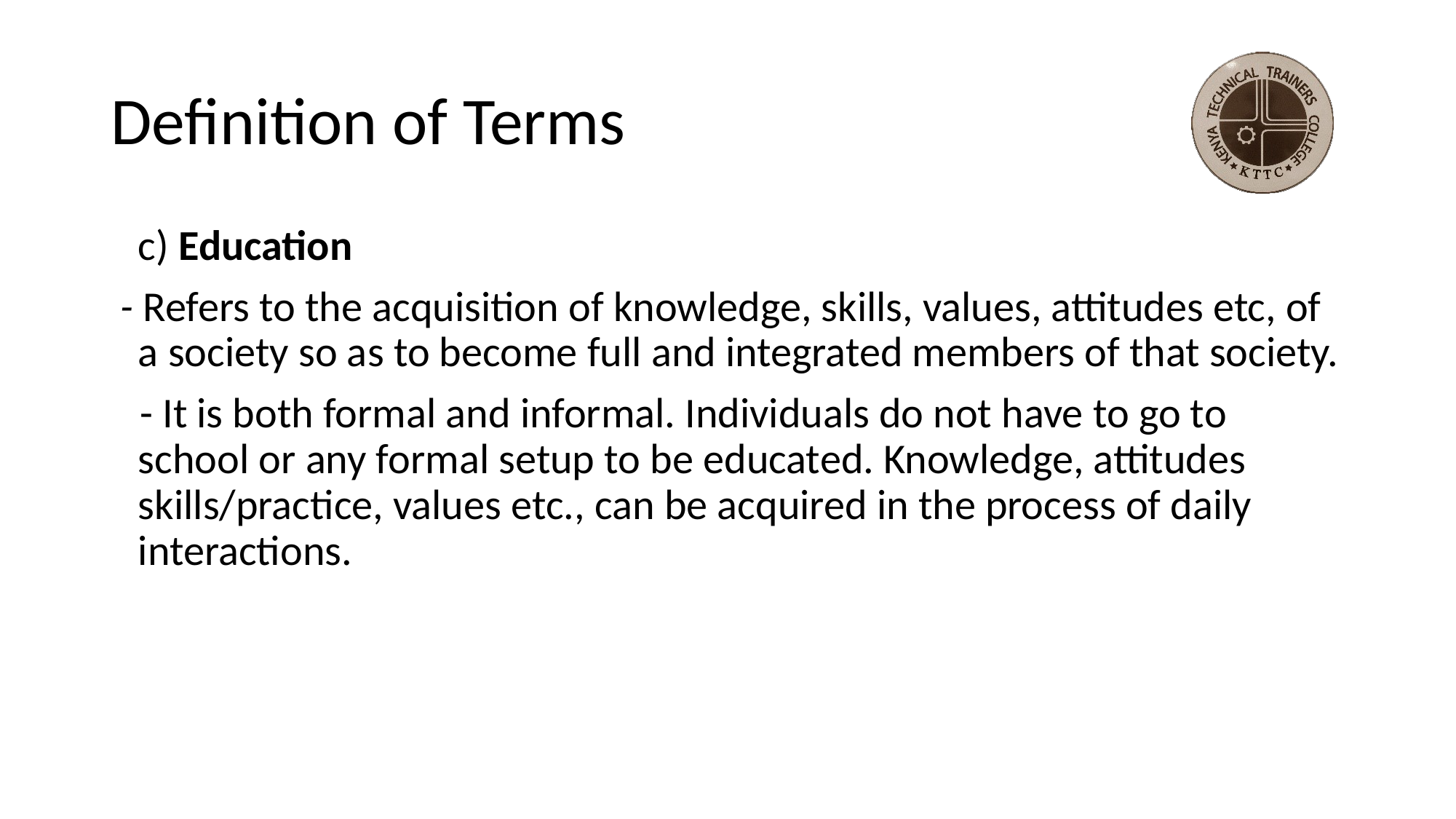

# Definition of Terms
	c) Education
 - Refers to the acquisition of knowledge, skills, values, attitudes etc, of a society so as to become full and integrated members of that society.
   - It is both formal and informal. Individuals do not have to go to school or any formal setup to be educated. Knowledge, attitudes skills/practice, values etc., can be acquired in the process of daily interactions.